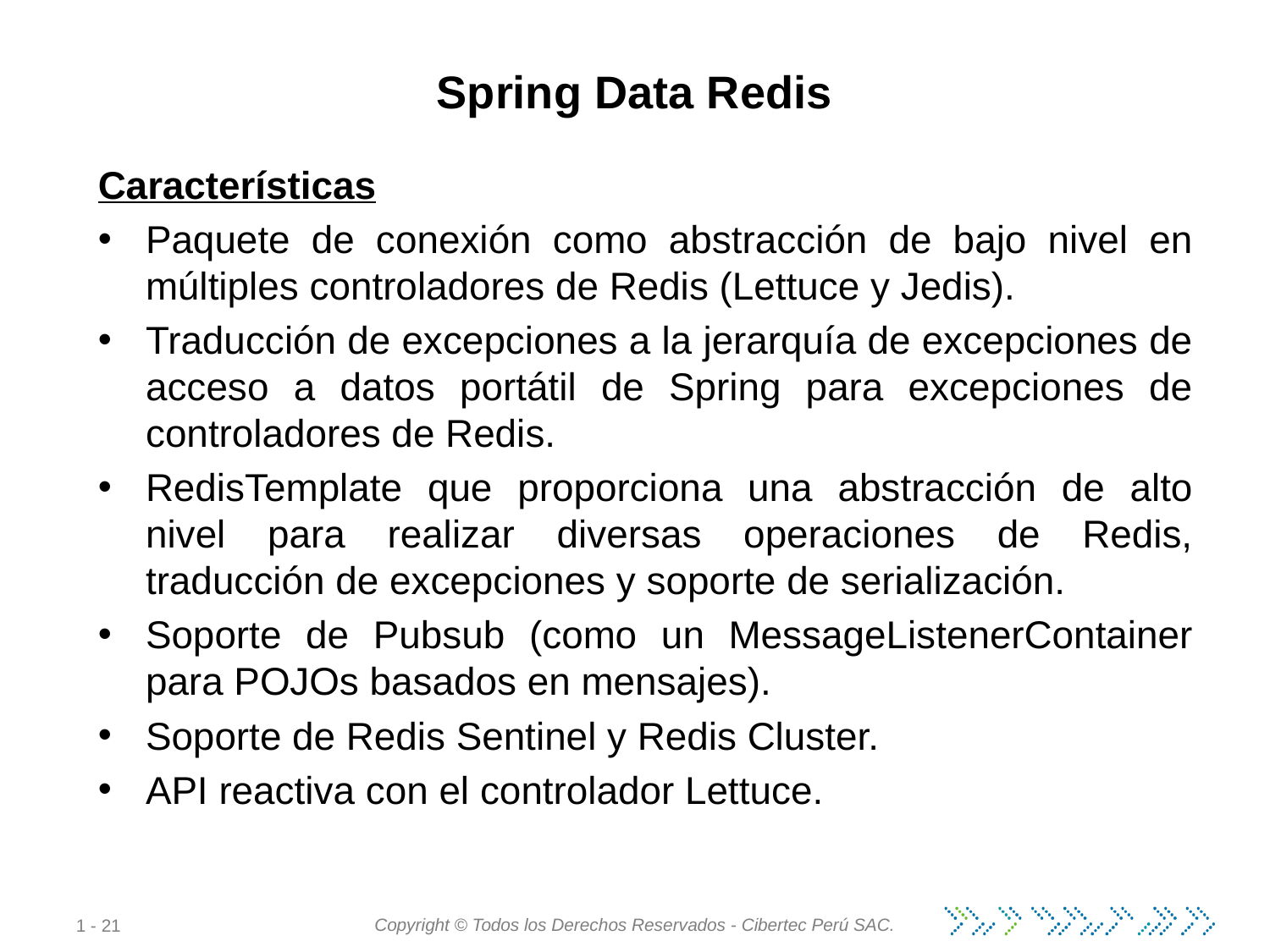

# Spring Data Redis
Características
Paquete de conexión como abstracción de bajo nivel en múltiples controladores de Redis (Lettuce y Jedis).
Traducción de excepciones a la jerarquía de excepciones de acceso a datos portátil de Spring para excepciones de controladores de Redis.
RedisTemplate que proporciona una abstracción de alto nivel para realizar diversas operaciones de Redis, traducción de excepciones y soporte de serialización.
Soporte de Pubsub (como un MessageListenerContainer para POJOs basados ​​en mensajes).
Soporte de Redis Sentinel y Redis Cluster.
API reactiva con el controlador Lettuce.